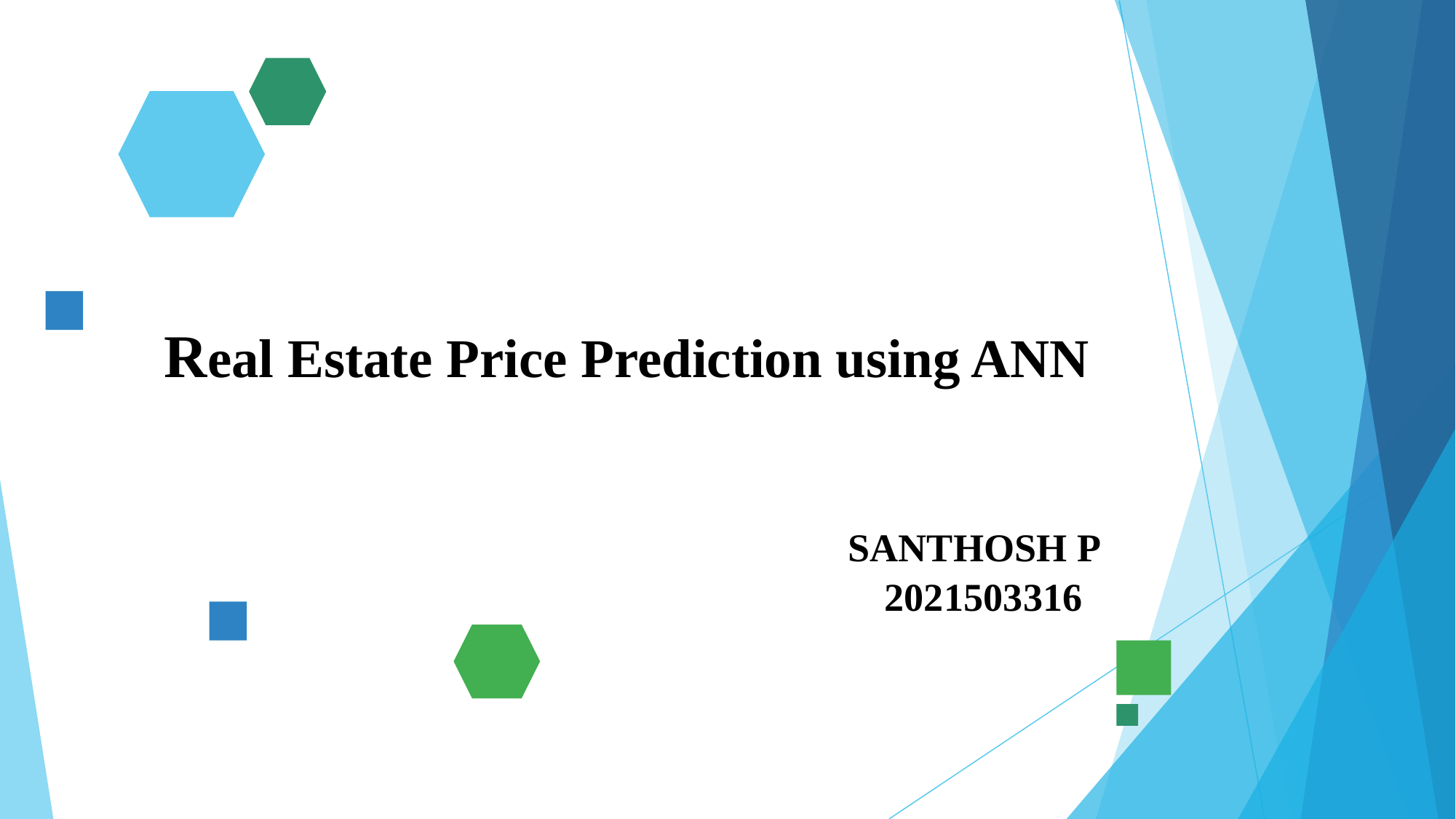

Real Estate Price Prediction using ANN
SANTHOSH P
2021503316